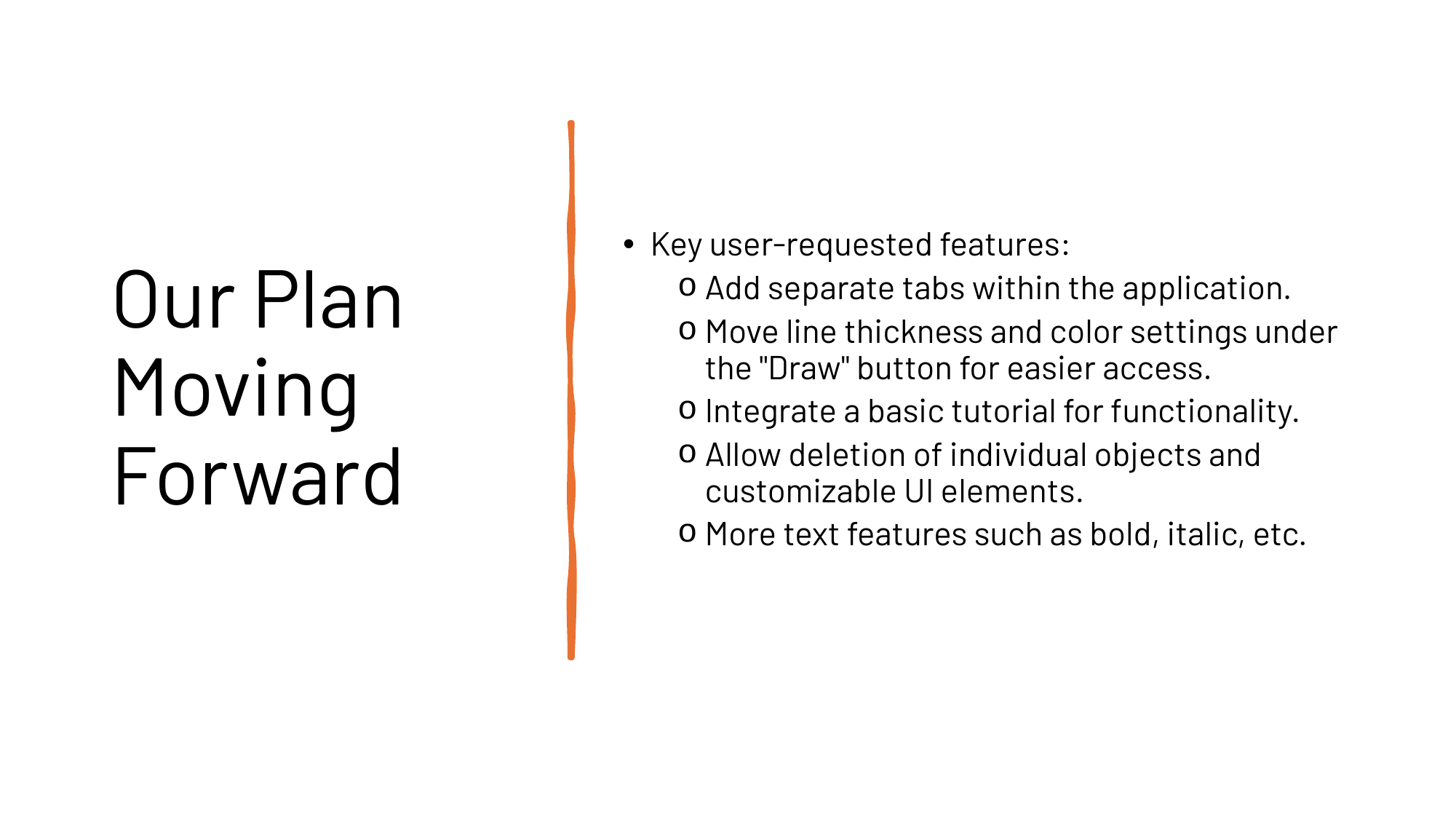

# Our Plan Moving Forward
Key user-requested features:
Add separate tabs within the application.
Move line thickness and color settings under the "Draw" button for easier access.
Integrate a basic tutorial for functionality.
Allow deletion of individual objects and customizable UI elements.
More text features such as bold, italic, etc.